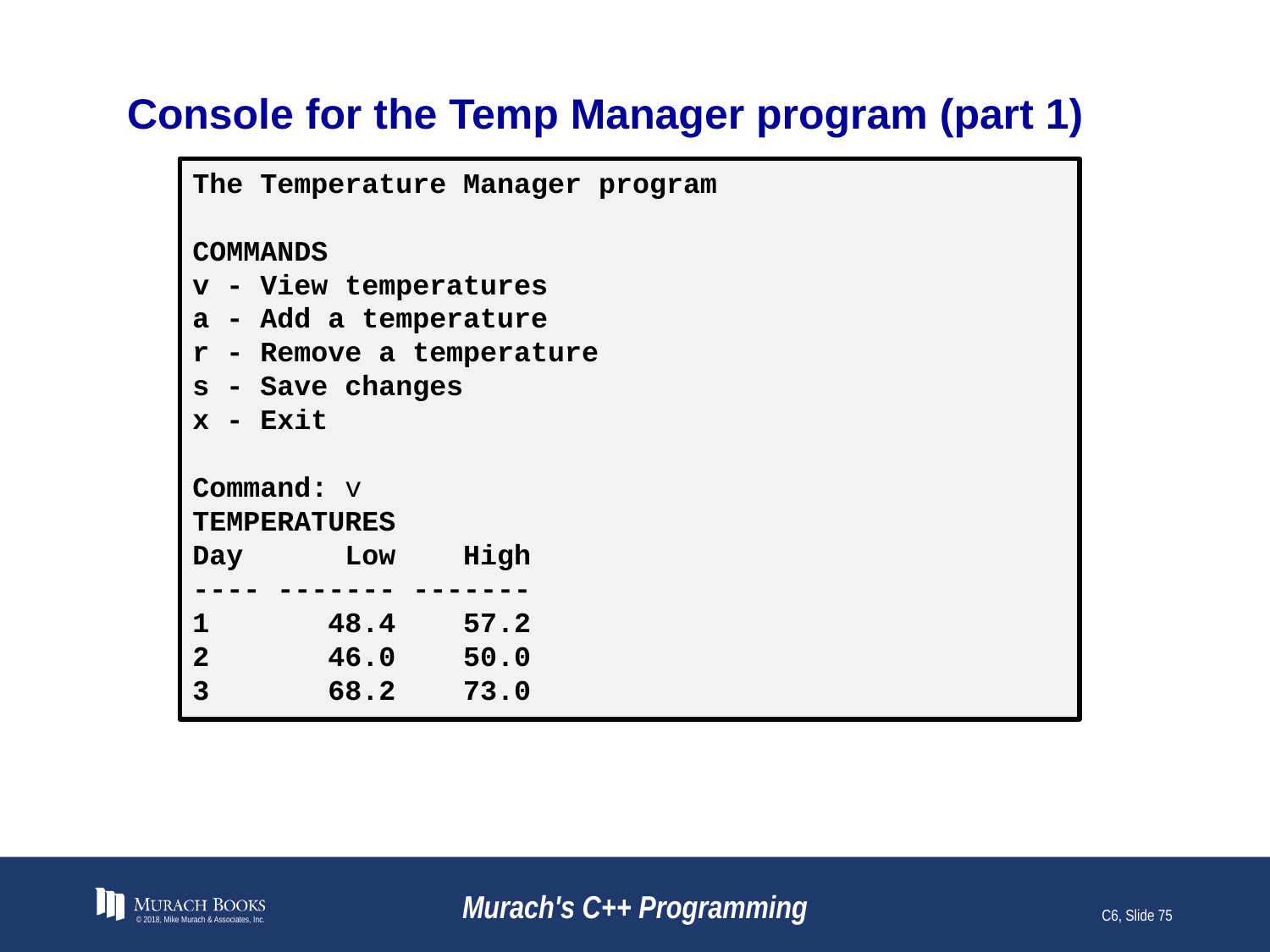

# Console for the Temp Manager program (part 1)
The Temperature Manager program

COMMANDS
v - View temperatures
a - Add a temperature
r - Remove a temperature
s - Save changes
x - Exit

Command: v
TEMPERATURES
Day      Low    High
---- ------- -------
1       48.4    57.2
2       46.0    50.0
3       68.2    73.0

© 2018, Mike Murach & Associates, Inc.
Murach's C++ Programming

C6, Slide 75